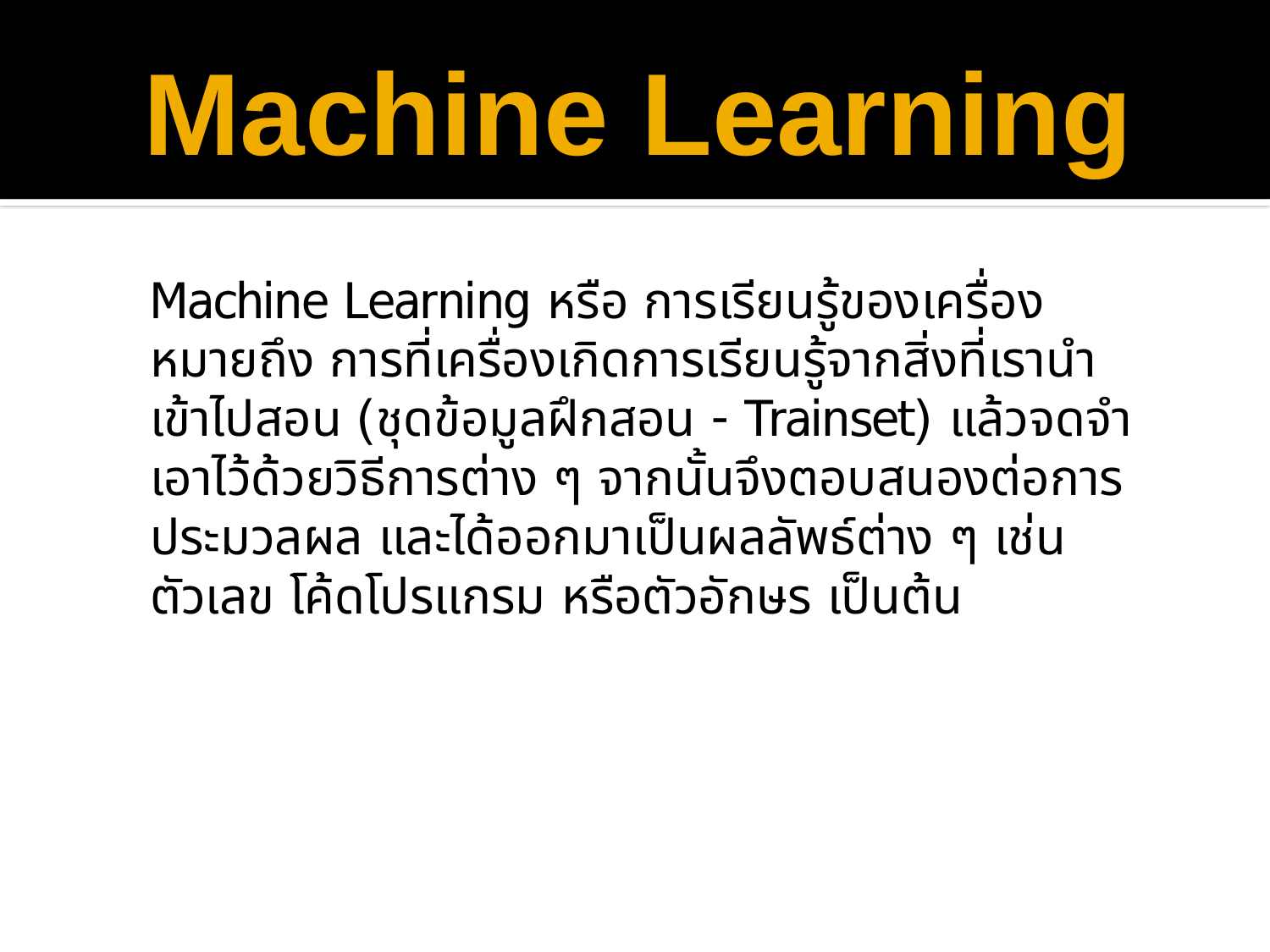

# Machine Learning
Machine Learning หรือ การเรียนรู้ของเครื่อง หมายถึง การที่เครื่องเกิดการเรียนรู้จากสิ่งที่เรานำเข้าไปสอน (ชุดข้อมูลฝึกสอน - Trainset) แล้วจดจำเอาไว้ด้วยวิธีการต่าง ๆ จากนั้นจึงตอบสนองต่อการประมวลผล และได้ออกมาเป็นผลลัพธ์ต่าง ๆ เช่น ตัวเลข โค้ดโปรแกรม หรือตัวอักษร เป็นต้น